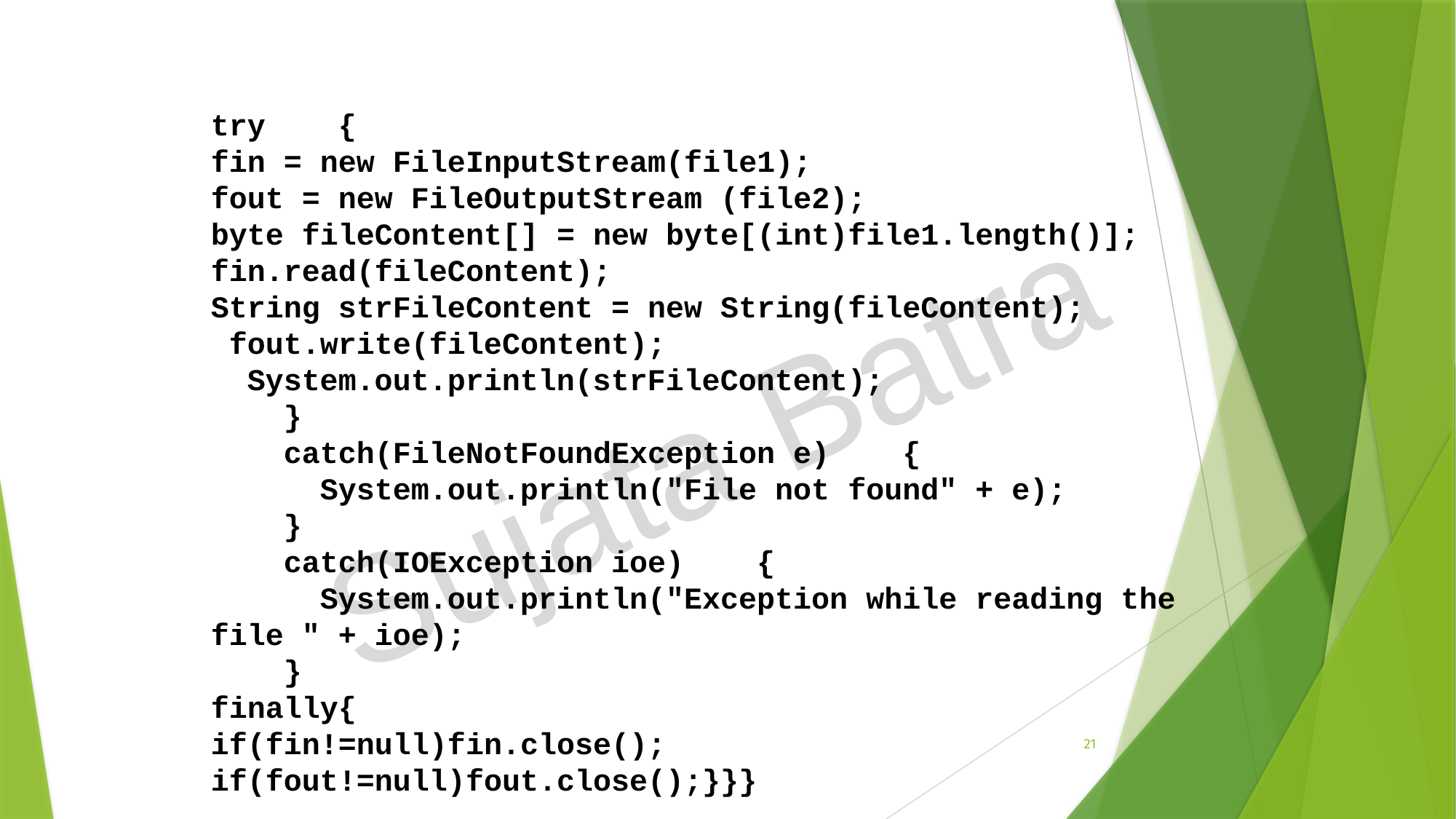

try    {
fin = new FileInputStream(file1);
fout = new FileOutputStream (file2);
byte fileContent[] = new byte[(int)file1.length()];
fin.read(fileContent);
String strFileContent = new String(fileContent);
 fout.write(fileContent);
  System.out.println(strFileContent);
    }
    catch(FileNotFoundException e)    {
      System.out.println("File not found" + e);
    }
    catch(IOException ioe)    {
      System.out.println("Exception while reading the file " + ioe);
    }
finally{
if(fin!=null)fin.close();
if(fout!=null)fout.close();}}}
Sujata Batra
21